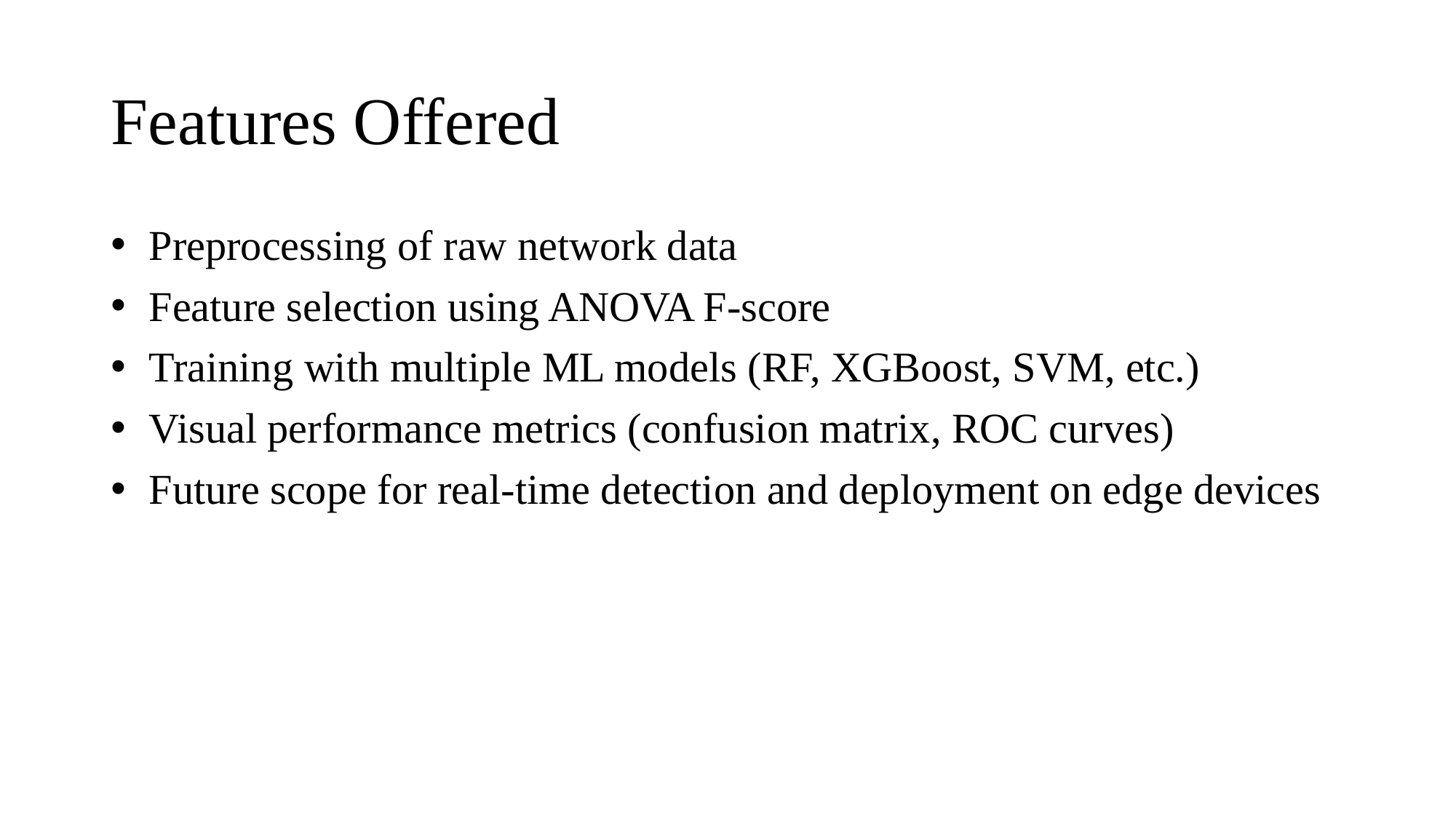

# Features Offered
 Preprocessing of raw network data
 Feature selection using ANOVA F-score
 Training with multiple ML models (RF, XGBoost, SVM, etc.)
 Visual performance metrics (confusion matrix, ROC curves)
 Future scope for real-time detection and deployment on edge devices